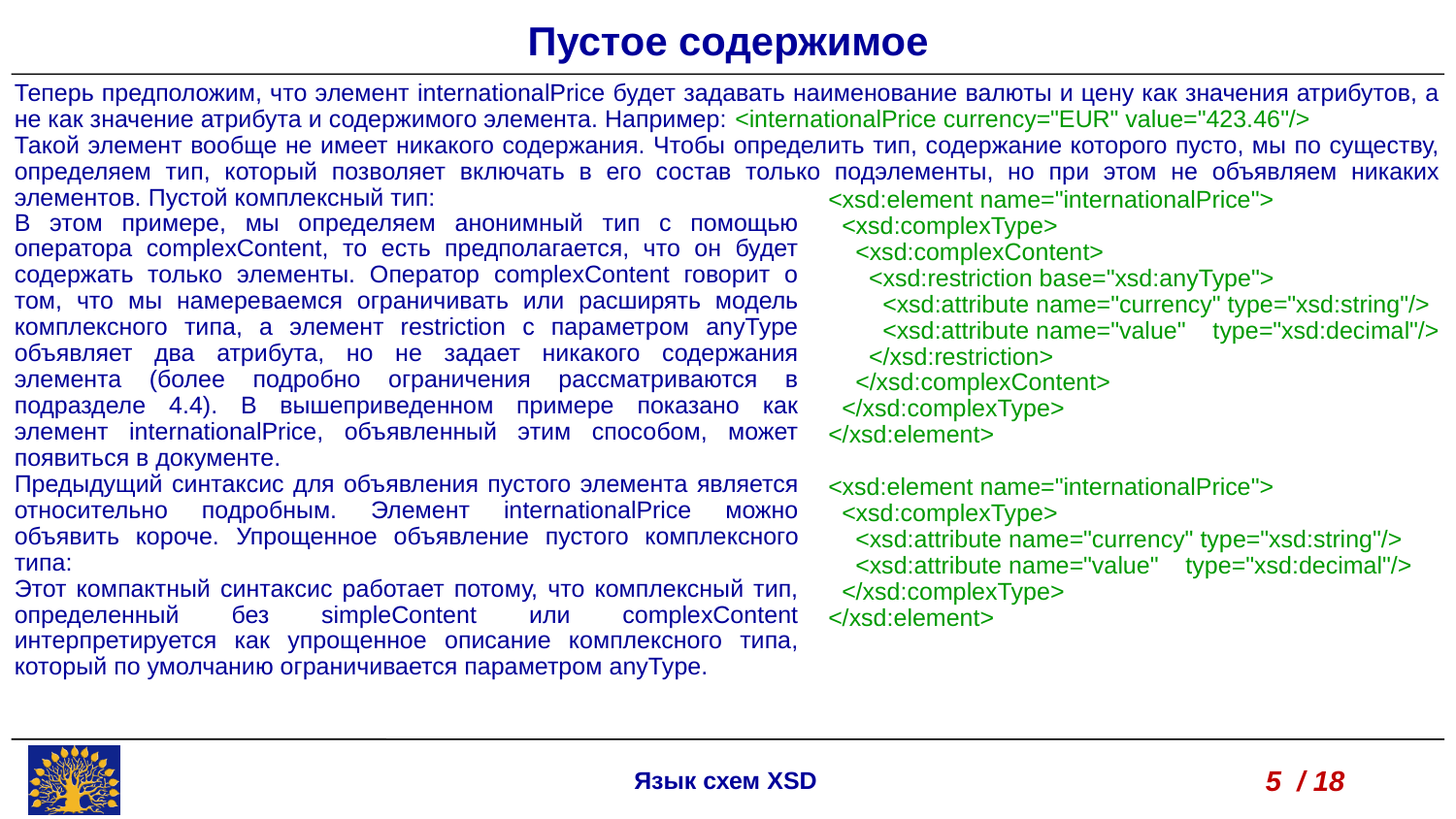

Пустое содержимое
Теперь предположим, что элемент internationalPrice будет задавать наименование валюты и цену как значения атрибутов, а не как значение атрибута и содержимого элемента. Например: <internationalPrice currency="EUR" value="423.46"/>
Такой элемент вообще не имеет никакого содержания. Чтобы определить тип, содержание которого пусто, мы по существу, определяем тип, который позволяет включать в его состав только подэлементы, но при этом не объявляем никаких элементов. Пустой комплексный тип:
<xsd:element name="internationalPrice">
  <xsd:complexType>
    <xsd:complexContent>
      <xsd:restriction base="xsd:anyType">
        <xsd:attribute name="currency" type="xsd:string"/>
        <xsd:attribute name="value"    type="xsd:decimal"/>
      </xsd:restriction>
    </xsd:complexContent>
  </xsd:complexType>
</xsd:element>

<xsd:element name="internationalPrice">
  <xsd:complexType>
    <xsd:attribute name="currency" type="xsd:string"/>
    <xsd:attribute name="value"    type="xsd:decimal"/>
  </xsd:complexType>
</xsd:element>
В этом примере, мы определяем анонимный тип с помощью оператора complexContent, то есть предполагается, что он будет содержать только элементы. Оператор complexContent говорит о том, что мы намереваемся ограничивать или расширять модель комплексного типа, а элемент restriction с параметром anyType объявляет два атрибута, но не задает никакого содержания элемента (более подробно ограничения рассматриваются в подразделе 4.4). В вышеприведенном примере показано как элемент internationalPrice, объявленный этим способом, может появиться в документе.
Предыдущий синтаксис для объявления пустого элемента является относительно подробным. Элемент internationalPrice можно объявить короче. Упрощенное объявление пустого комплексного типа:
Этот компактный синтаксис работает потому, что комплексный тип, определенный без simpleContent или complexContent интерпретируется как упрощенное описание комплексного типа, который по умолчанию ограничивается параметром anyType.